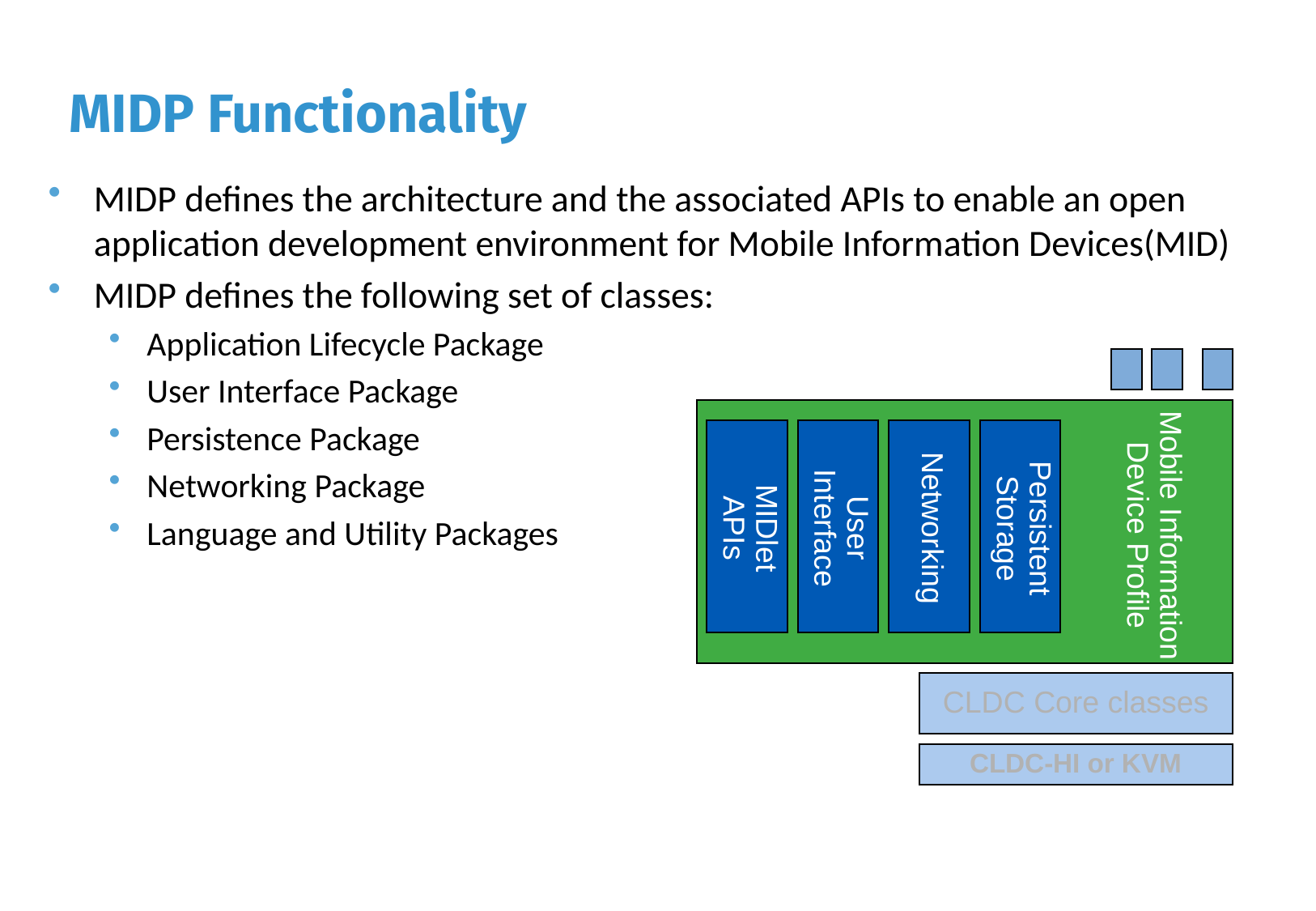

# MIDP Functionality
MIDP defines the architecture and the associated APIs to enable an open application development environment for Mobile Information Devices(MID)
MIDP defines the following set of classes:
Application Lifecycle Package
User Interface Package
Persistence Package
Networking Package
Language and Utility Packages

MIDlet
APIs

User
Interface

Networking

Persistent
Storage
Mobile Information
Device Profile
CLDC Core classes
CLDC-HI or KVM